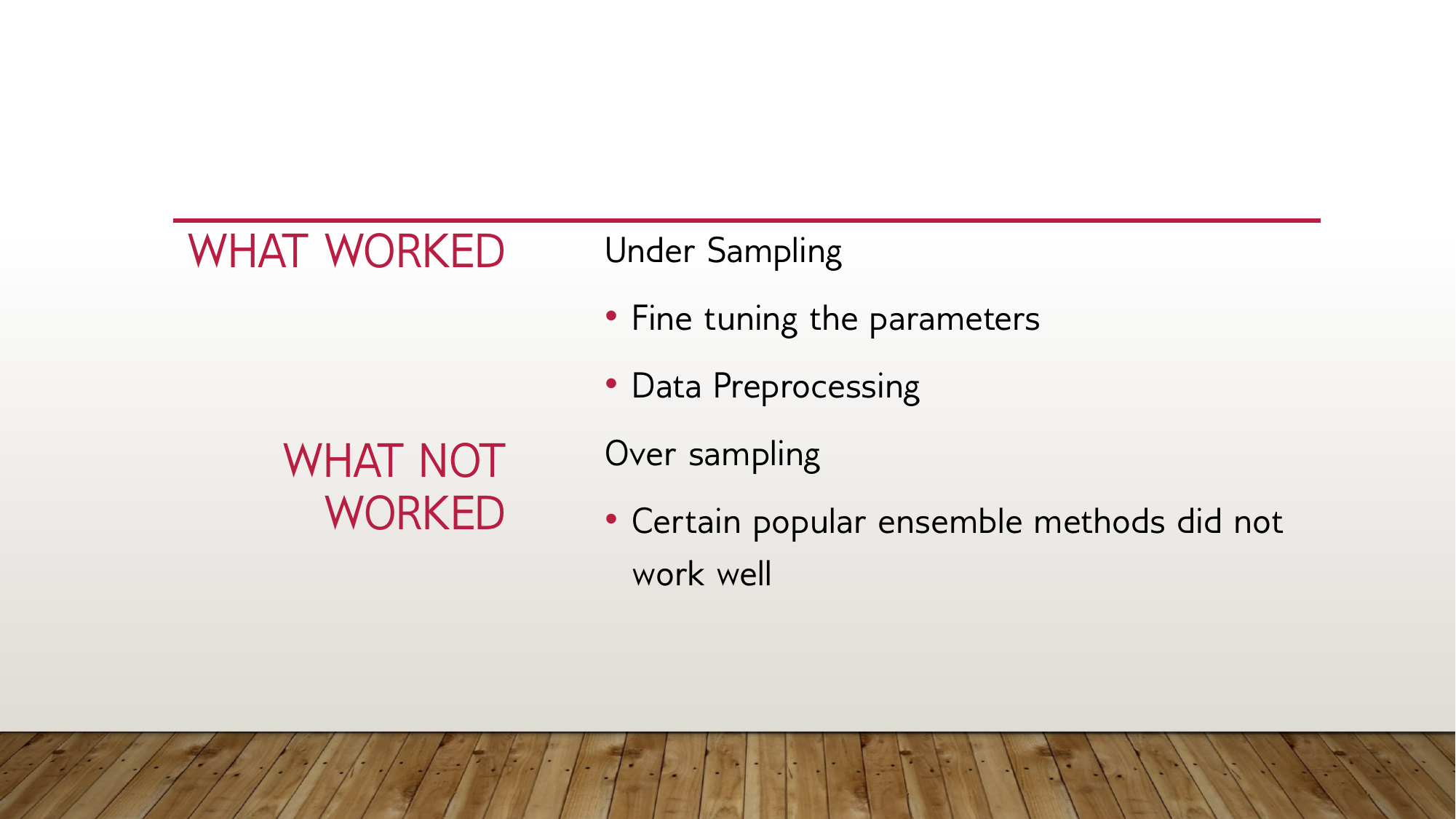

# What worked What not worked

Under Sampling
Fine tuning the parameters
Data Preprocessing
Over sampling
Certain popular ensemble methods did not work well